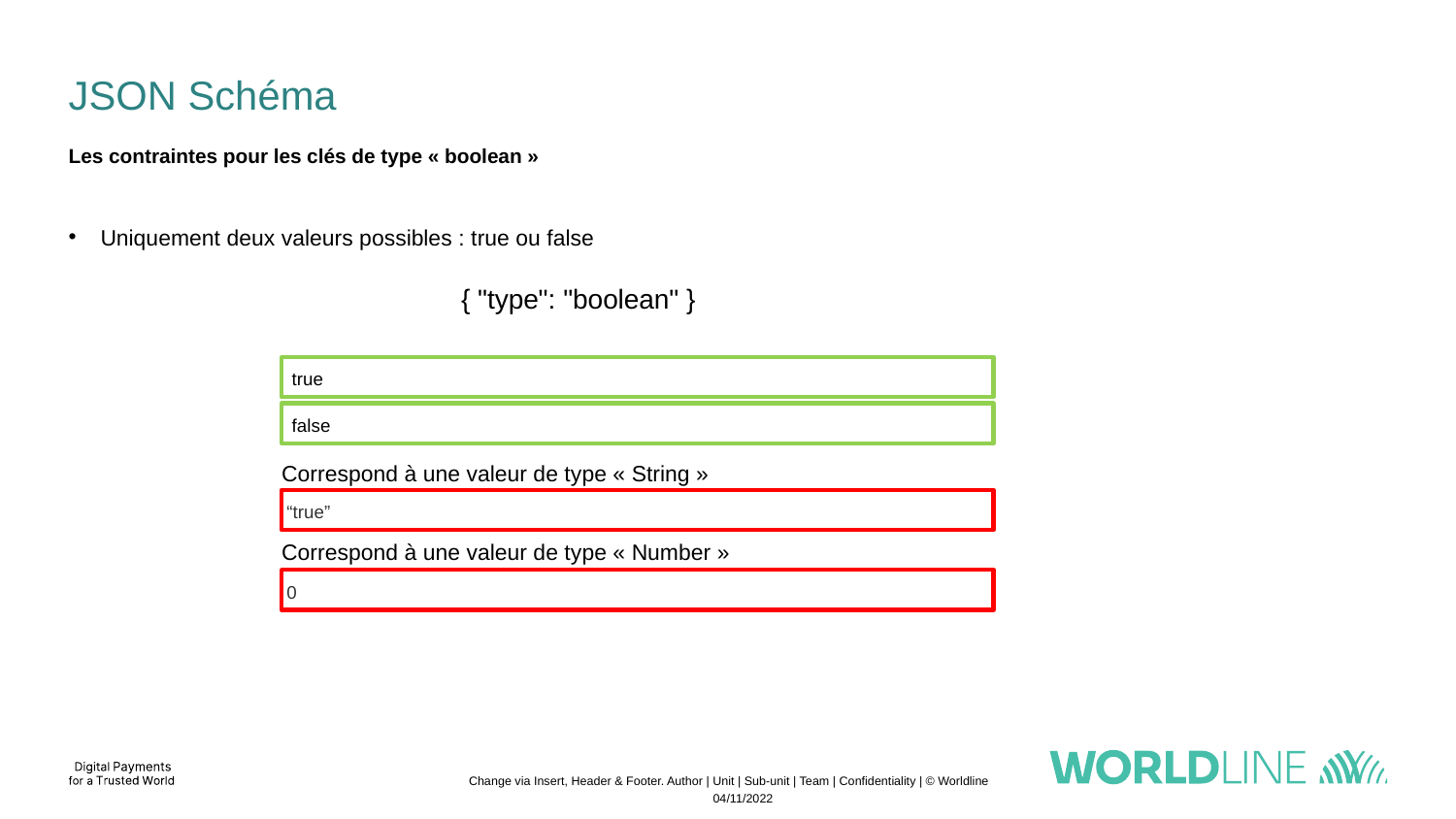

# JSON Schéma
Les contraintes pour les clés de type « boolean »
Uniquement deux valeurs possibles : true ou false
{ "type": "boolean" }
  true
  false
Correspond à une valeur de type « String »
 “true”
Correspond à une valeur de type « Number »
 0
Change via Insert, Header & Footer. Author | Unit | Sub-unit | Team | Confidentiality | © Worldline
04/11/2022